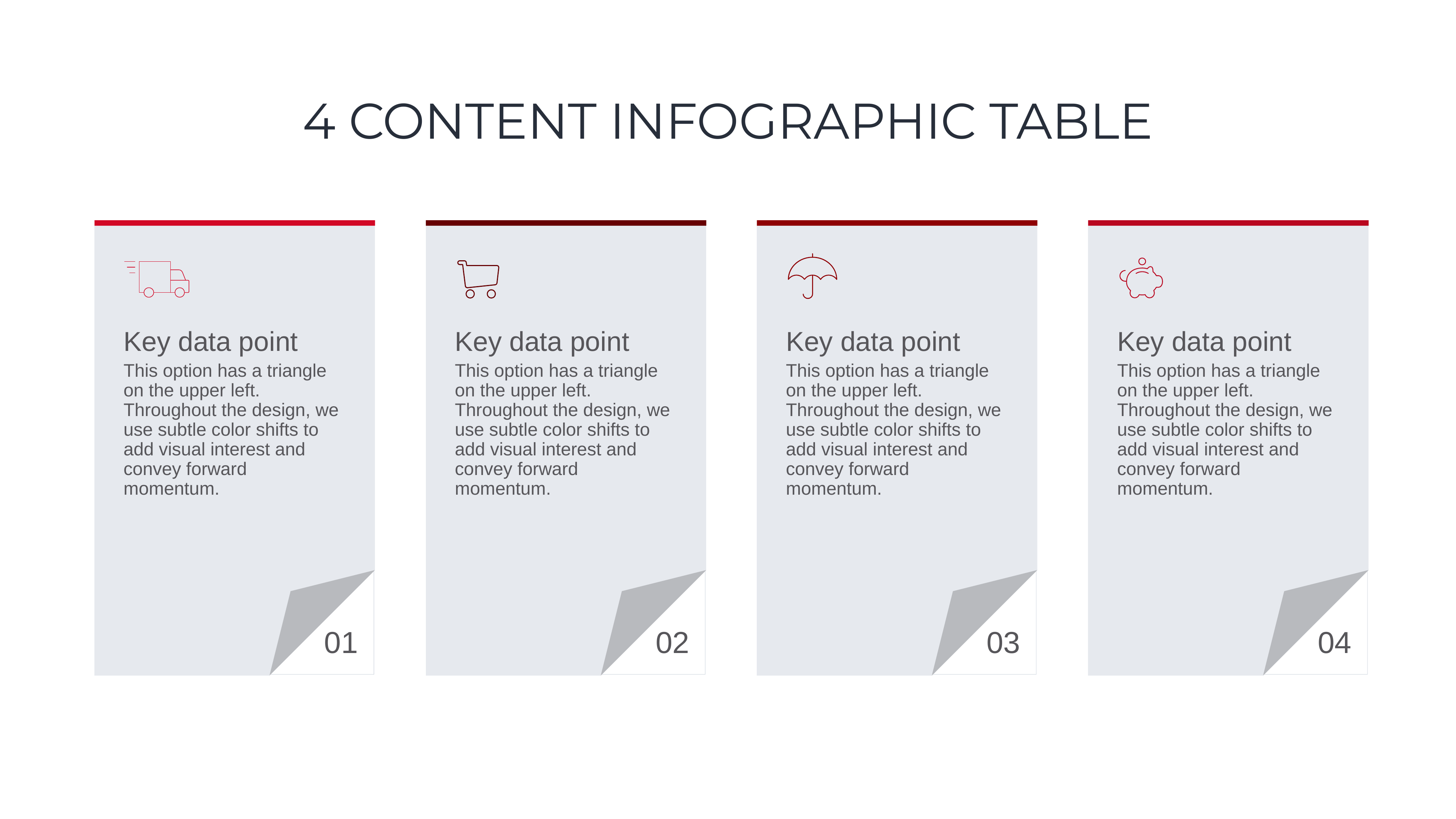

# 4 CONTENT INFOGRAPHIC TABLE

Key data point
This option has a triangle on the upper left. Throughout the design, we use subtle color shifts to add visual interest and convey forward momentum.

Key data point
This option has a triangle on the upper left. Throughout the design, we use subtle color shifts to add visual interest and convey forward momentum.

Key data point
This option has a triangle on the upper left. Throughout the design, we use subtle color shifts to add visual interest and convey forward momentum.

Key data point
This option has a triangle on the upper left. Throughout the design, we use subtle color shifts to add visual interest and convey forward momentum.

01
02
03
04